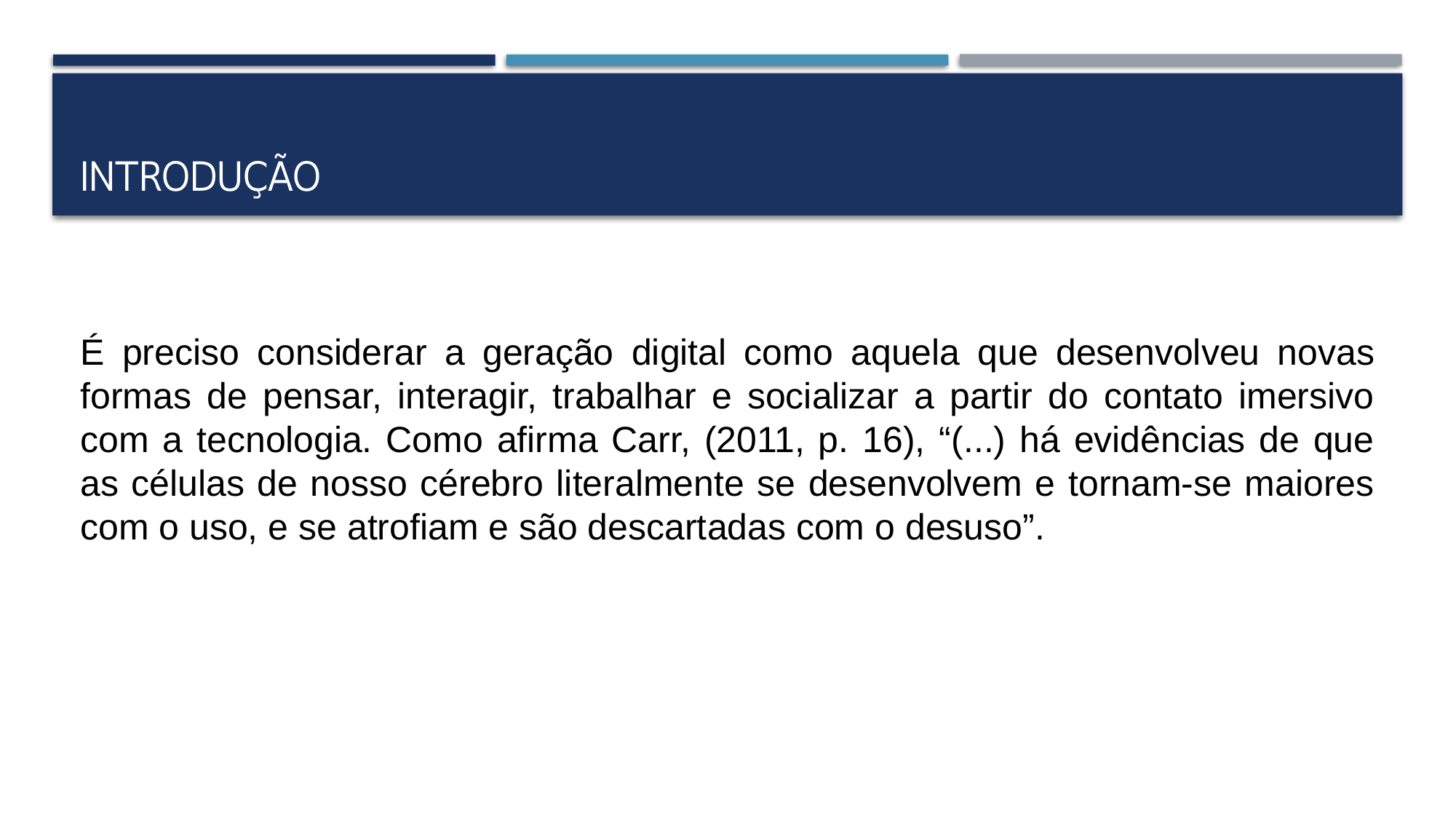

# introdução
É preciso considerar a geração digital como aquela que desenvolveu novas formas de pensar, interagir, trabalhar e socializar a partir do contato imersivo com a tecnologia. Como afirma Carr, (2011, p. 16), “(...) há evidências de que as células de nosso cérebro literalmente se desenvolvem e tornam-se maiores com o uso, e se atrofiam e são descartadas com o desuso”.